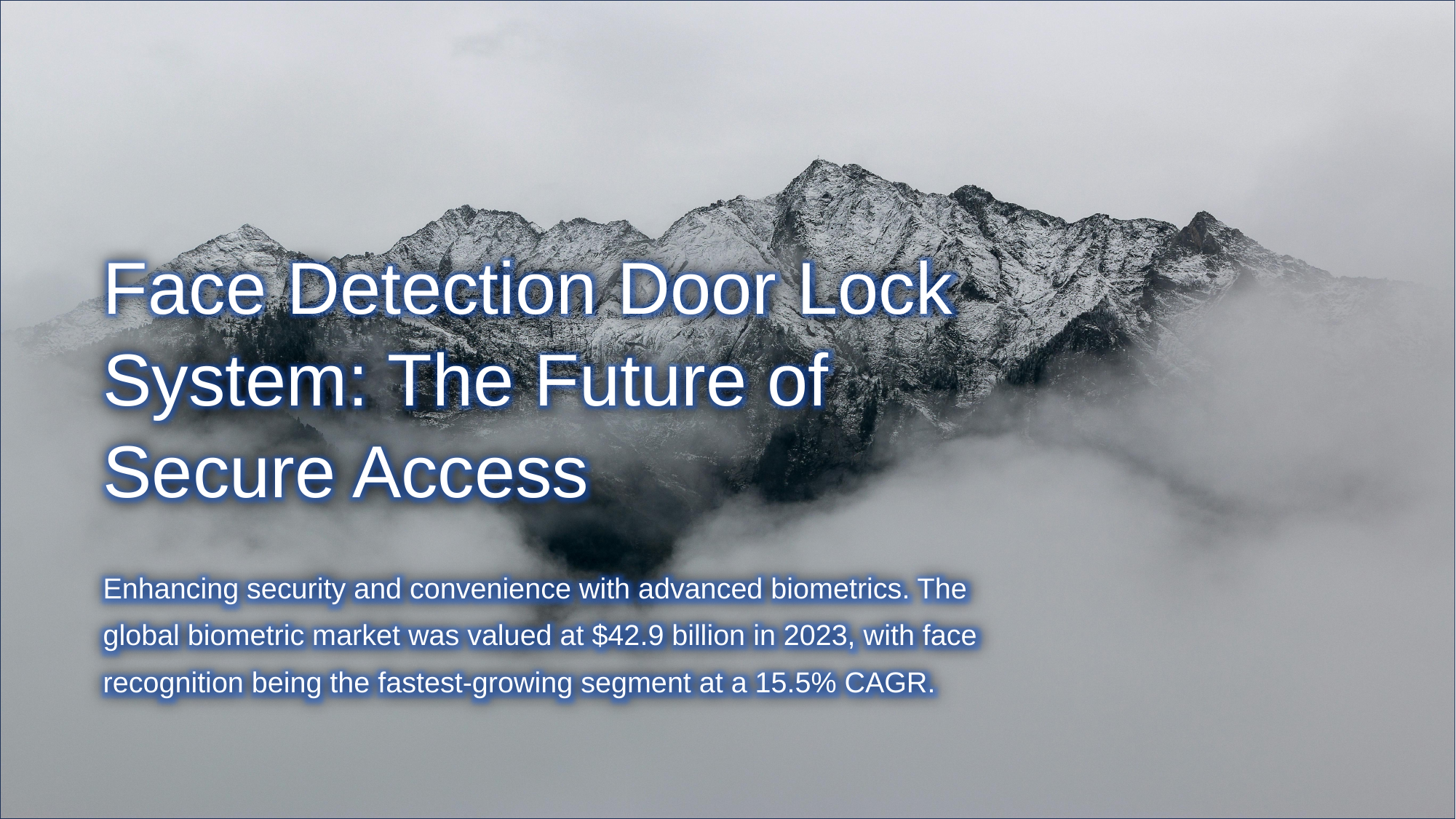

Face Detection Door Lock System: The Future of Secure Access
Enhancing security and convenience with advanced biometrics. The global biometric market was valued at $42.9 billion in 2023, with face recognition being the fastest-growing segment at a 15.5% CAGR.